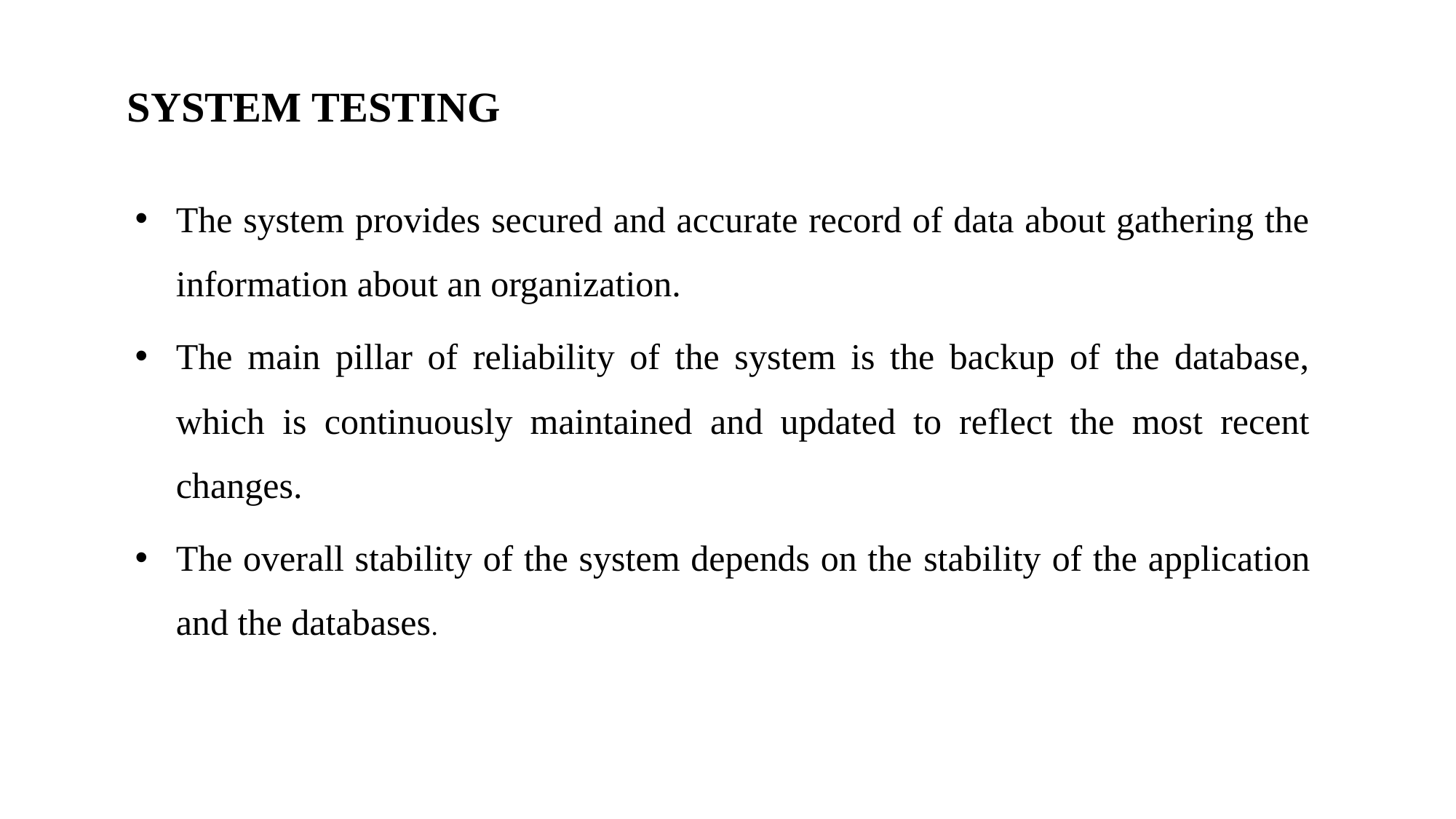

SYSTEM TESTING

The system provides secured and accurate record of data about gathering the information about an organization.
The main pillar of reliability of the system is the backup of the database, which is continuously maintained and updated to reflect the most recent changes.
The overall stability of the system depends on the stability of the application and the databases.